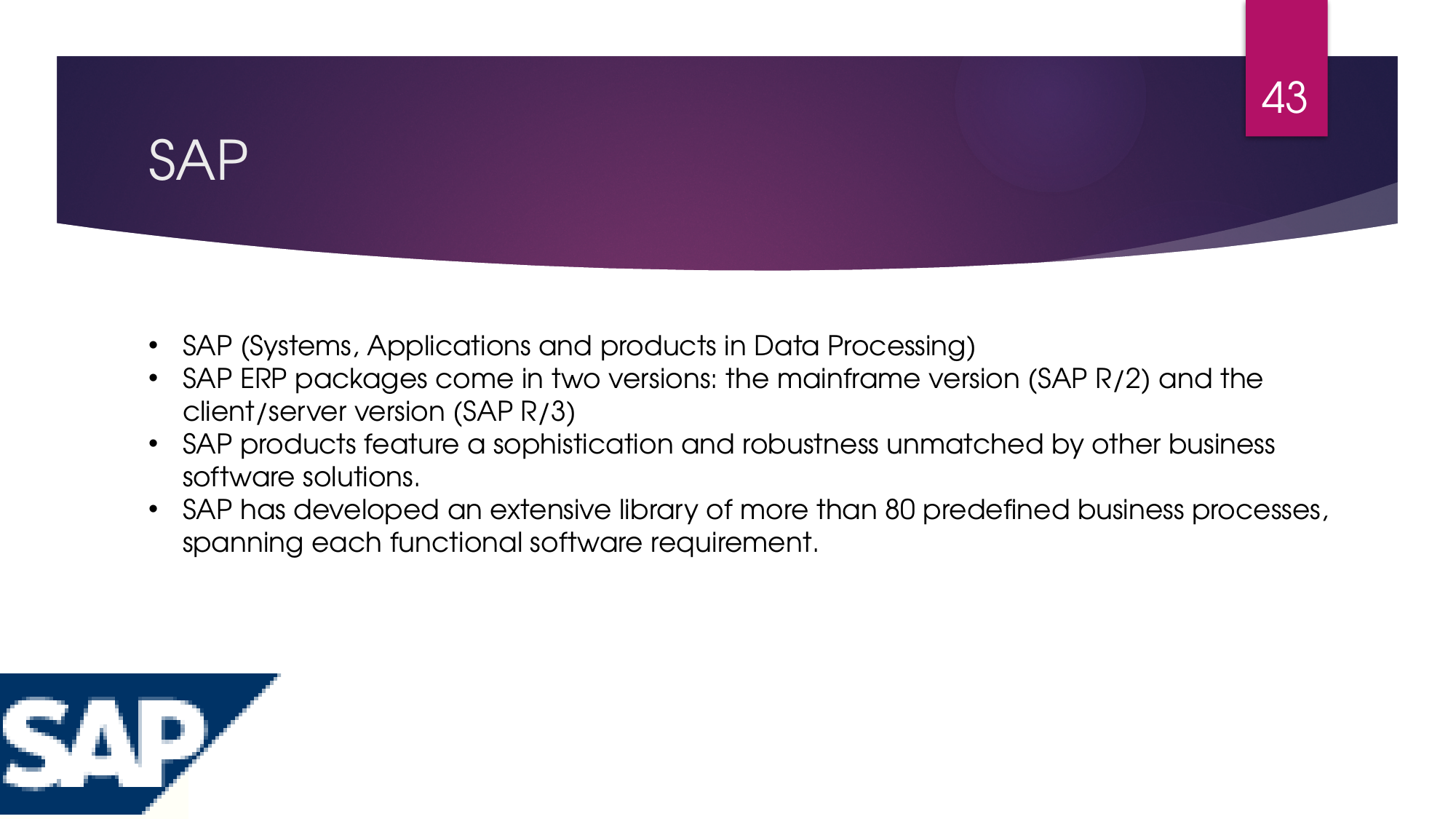

43
# SAP
SAP (Systems, Applications and products in Data Processing)
SAP ERP packages come in two versions: the mainframe version (SAP R/2) and the client/server version (SAP R/3)
SAP products feature a sophistication and robustness unmatched by other business software solutions.
SAP has developed an extensive library of more than 80 predefined business processes, spanning each functional software requirement.